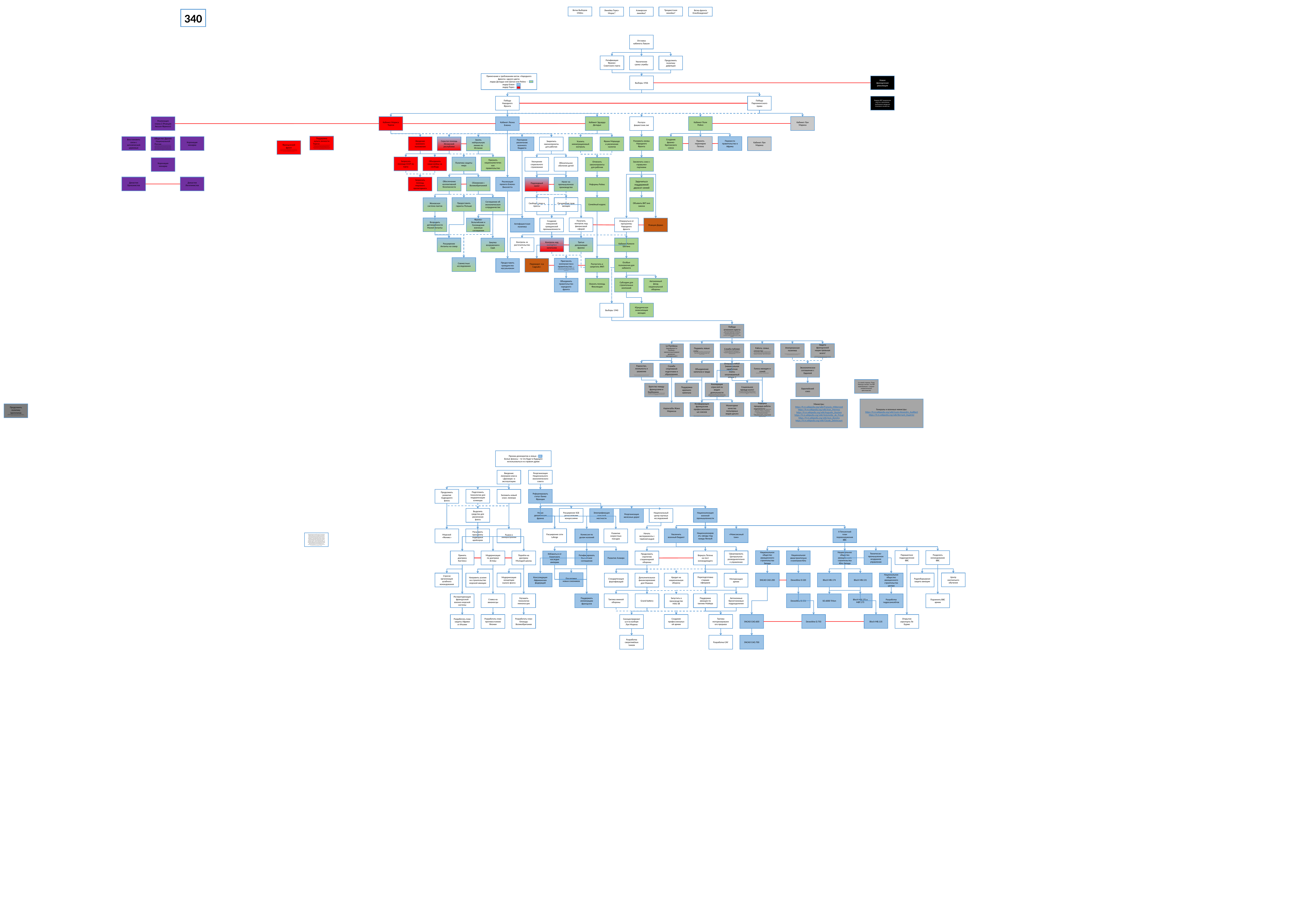

Ветка Выборов 1940го
Троцкистская линейка?
Ветка фронта Освобождения?
Линейка Торез-Морас?
Алжирская линейка?
340
Отставка кабинета Лаваля
Ратификация Франко-Советского пакта
Увеличение срока службы
Продолжить политику дефляции
Примечание к требованиям веток «Народного фронта» одного цвета:
лидер Деладье или Шотан или Рейно  -
лидер Блюм -
лидер Торез -
Выборы 1936
Новая французская революция

Победа Парламентского права
Победа Народного Фронта
Лидеры ВКТ предлагали внести в программу требование введения планового хозяйства.
Кабинет Поля Рейно
Кабинет Луи Марина
Кабинет Мориса Тореза
Кабинет Эдуарда Деладье
Кабинет Леона Блюма)
Роспуск фашистских лиг
Реализация плана Z (Реакция Аксьон Франсез)
Поддержка культа личности Тореза (Именно в это время Торез, следуя примеру Сталина в СССР, установил внутри партии определенный культ своей личности. Действительно, Торез очень восхищается Сталиным. Для укрепления своего личного имиджа он опубликовал в 1937 году автобиографию « Сын народа », которая должна была, по предложению Поля Вайан-Кутюрье , воплотить историю французского коммунизма [ 3 ] . Книга была написана с помощью Жана Фревиля [ 2 ] , который вставил в рассказ отрывок, где инициалы слов образовывали предложение «Фревиль написал эту книгу». Этот отрывок, присутствующий на страницах 36-37 первого издания, будет удален в последующих изданиях [ 9 ] . Публикация книги сопровождалась обширной рекламной кампанией, стоимость которой оценивалась в 180 000 франков, или от трети до половины ежегодных рекламных расходов Éditions Sociales [ 10 ] . В некоммунистической прессе были опубликованы вставки, а в 1937 году был снят рекламный фильм продолжительностью 5 минут, в котором Морис Торез и Жаннет Вермеерш были сняты у себя дома . ее директором был Жан Ренуар , тогда близкий к Коммунистической партии и крестный отец первого сына четы Торез [ 11 ] .Популярность Тореза тогда достигла наивысшего уровня. ТО24 июня 1937 г.Мы услышали, как демонстранты скандировали «Пляс де ля Нация»: «Торез к власти».)
Восстановить связи с католической церковью
Коронация монарха
Разорвать оковы Народного Фронта
Перевести правительство в Африку
Создание франко-британского союза
Принять перемирие Петена
Введение военного положения
Общество Друзей Национальной России (Société des Amis de la Russie nationale. Общество друзей национальной России — французское антикоммунистическое объединение межвоенного периода . Основан в начале 1938 года [ 1 ] для противодействия влиянию Общества друзей СССР (будущей Франции-СССР ) и поддержки действий белогвардейцев против «большевизма», в контексте правой кампании. против Советского Союза и коммунизма. Его возглавляет сенатор Анри Лемери , а вице-президентами являются генерал Анри Альбер Ниссель , сенатор-антикоммунист Гюстав Готеро , депутат Пьер Тэттингер , президент PNRS, олицетворение молодых патриотов , Виктор Перре и Жорж Лебек, президент Парижская группа Национального союза комбатантов . В его комитет почета входят Луи Марин и генерал Максим Вейган . Там также сидят депутаты Ксавье Валла , Филипп Анрио , Рене Домманж , Жозеф Денэ , а также литераторы, такие как братья Жером и Жан Таро . Ее генеральным секретарем является Морис Винсент, главный редактор L'Indépendant de Paris (газета Лемери). Общество также заручилось помощью литератора и антикоммунистического активиста Арсена де Гулевича [ 2 ] . Штаб-квартира находится по адресу: улица Капуцинов , 4 , во 2-м округе Парижа .Местные секции существуют в Лионе (вокруг Виктора Перре, президента Республиканской федерации Роны) и Марселя (вокруг депутата Андре Даэра ). Общество организует встречи [ 3 ] и издает брошюры, например, « Россия и Франция» , в которых Лемери показывает, «как большевизм угрожает нам грозным образом, хотя час его краха кажется близким».)
Кабинет Луи Марина
Скрытая помощь Испанской республике
Повторное увеличение военного бюджета
Занять нейтральную линию по Испании
Франк Маршадо и увеличение налогов
Закрепить законопроекты для рабочих
Усилить иммиграционный контроль
Французский фронт
(В августе 1936 г.Он предложил расширить Народный фронт вправо , создав на основе антифашизма «Французский фронт». Это не мешает Коммунистической партии осуждать невмешательство в дела Испании и вкладывать огромные средства в поддержку республиканской Испании.)
17 апреля 1936 г., за несколько дней до выборов, впервые получив возможность выступить по радио, Торез провозгласил курс на единство действий со всеми патриотами, получивший впоследствии наименование «политика протянутой руки».Он заявил, что для спасения страны коммунисты готовы протянуть руку всем французским патриотам, в том числе католикам, ветеранам войны и даже членам «Боевых крестов», желающим бороться за мир и независимость Франции.
Запросить помощи СССР по пакту
Объединить наши войны за свободу
Признать националистическое правительство
Политика защиты мира
Обязательное обучение детей
Улучшение социального страхования
Отменить законопроекты для рабочих
Заключить союз с «правыми» партиями
Коронация монарха
Династия Орлеанистов
Династия Легитимистов
Запросить помощь мирового пролетариата
Сближение с Великобританией
Обеспечение коллективной безопасности
Реализация проекта Блюма-Виоллетта
Налог на промышленное производство
Реформы Рейно
Подоходный налог
Заручиться поддержкой двухсот семей
Семейный кодекс
Соглашение об экономическом сотрудничестве
Объявить ВКТ вне закона
Предоставить гаранты Польше
Расширение прав женщин
Свобода слова и прессы
Женевская система пактов
Возродить договорённости Малой Антанты
Получить контроль над финансовой сферой
Франко-Бельгийские и Голландские военные соглашения
Отвернуться от программы Народного фронта
Реакция Дорио
Создание смешанной гражданской промышленности
Антифашистская политика
Контроль за расточительством
Контроль над экспортом капиталов
Третья девальвация франка
Расширение Антанты на север
Кабинет Камиля Шотана
Закупка вооружения в США
Совместные исследования
Особые полномочия для кабинета
Распустить и запретить ФКП
Пригласить коммунистов в правительство (Новое правительство возглавил радикал Шотан. Перед лицом контрнаступления крупной буржуазии компартия заявила, что она готова «принять на себя ответственность участия в правительстве)
Переворот «La Cagoule»
Предоставить гражданство мусульманам
Субсидии для строительных компаний
Автономный фонд национальной обороны
Объединить правительство народного фронта
Оказать помощь Финляндии
Юридическая эмансипация женщин
Выборы 1940
Победа огненного креста (Знак отличия движения Croix-de-Feu представляет собой череп, наложенный на ортогональный крест из шести огненных языков и по диагонали из двух мечей.)
Работа, семья, отечество («патриотизм не являясь монополией правых, и социальные устремления также не являются монополией левых». Его девиз подхватит позже, не спрашивая его мнения, Виши : «Работа, Семья, Отечество».)
Атигерманская политика
 (Направление Ла Рока привело ко многим изменениям внутри ассоциации, как в ее структуре, так и в идеологии, и стало настоящим поворотным моментом в существовании Круа-де-Фё. Основанное как ассоциация памяти, движение стало политическим и требовало антигерманского социального и патриотического подхода.)
Защита французской нации превыше всего!
 Его защита французской нации имеет приоритет над любыми другими идеями, особенно если они исходят из-за границы. Согласно многим источникам, в частности Рене Ремону и авторам парламентского доклада о ДПС [ 9 ] , это обвинение, до сих пор выдвигаемое теми, кто утверждает, что французский фашизм существовал в 1930-х годах, является ложным. Круа-де-Фё не тронул агрессивный, воинственный и воинственный национализм.
Подавить левые силы (Таким образом, Croix-de-Feu выступают против интернационализма коммунистической партии и крайне левых групп , которые часто приходят, чтобы нарушить парады.)
Le Flambeau (преобразует Le Flambeau , ежемесячный журнал движения , еженедельный.)
Служба публике (Политические амбиции ассоциации набирали обороты и стали яснее в работе Ла Рока « Служба публики », опубликованной в ноябре 1934 г. де-Фё) и обобщить модель сотрудничества между классами, господствовавшую во время Великой войны)
Равенство, лояльность и уважение
 (La Rocque также является главным подрядчиком для органического развития ассоциации и организует пропаганду в поддержку принципов, символизируемых боевым братством ее членов (равенство, лояльность и уважение))
Отпуска и МРОТ (минимальная заработная плата; оплачиваемый отпуск ;)
Голоса женщин и семей
(голосование женщин и голосование семьи)
Экономическое соглашение с Европой
Объединение капитала и труда
Служба спортивной подготовки и образования
(Служба спортивной подготовки и образования, известная как SPES (1936 г.): вовлекает детей из малообеспеченных семей в спортивные мероприятия;
Со своей стороны, Пьер Мильца считает, что PSF практиковала « социал- патриотическое христианство
Социальное прежде всего!
Вопреки лозунгу Action Française: «Политика прежде всего! «, созданный его лидером Шарлем Моррасом , Ла Рок заставил свое движение принять девиз «Социальное прежде всего! ".
Европейский союз
Поддержка крупного капитала
Кооперация отраслей по видам деятельности
(«организованная профессия» корпоративистского типа , вдохновленная социал-католицизмом : кооперация отраслей по видам деятельности, кооперация между начальниками и рабочими и воссоединение рабочих по отраслям;
Братство между французами и берберами () По словам Рене Ремона , в предисловии к произведению Огюстена Ибазизена , который останется «верным памяти полковника де Ла Рока и после смерти», последний «в свою очередь, вслед за другими, обязывает пересмотреть черную легенду, которую слишком долго маскировал образ Croix de Feu и PSF: он свидетельствует об отсутствии расизма, социальной открытости и братстве между двумя [французскими и арабо-берберскими] общинами»)
Генералы и военные министры:
https://fr.m.wikipedia.org/wiki/Louis-Alexandre_Audibert
https://fr.m.wikipedia.org/wiki/Bernard_Dupérier

Министры:
https://fr.m.wikipedia.org/wiki/François_Mitterrand
https://fr.m.wikipedia.org/wiki/Jean_Mermoz
https://fr.m.wikipedia.org/wiki/Augustin_Ibazizen
https://fr.m.wikipedia.org/wiki/Antoinette_de_Préval
https://fr.m.wikipedia.org/wiki/Jean_Borotra
https://fr.m.wikipedia.org/wiki/Claude_Delvincourt

Реформа процедур работы парламента (Идеологию PSF можно обобщить следующими элементами, в частности, взятыми из книги Франсуа де Ла Рока « Общественная служба » (1934):Политика : сильный президентский режим, уже не парламентский.)
Конфедерация французских профессиональных союзов
 (Он призывал к юнионизму сотрудничества против юнионизма классовой борьбы. в Croix-de-feu был создан отдел профсоюзных исследований с целью создания профсоюзов на каждой фабрике, вдохновленных принципами движения. Создаются федеральные союзы и8 января 1937 г.происходит учредительное собрание Конфедерации французских профессиональных синдикатов
Мониторинг качества популярных видов досуга
Аэроклубы Жана Мермоза
Продолжить политику прототипов
В середине 1930-х годов , когда Германия начала перевооружение с начала десятилетия, Франция отставала. Ее ВВС не могут конкурировать с ВВС Германии. Во Франции была начата политика создания прототипов , но произведенные устройства не соответствовали амбициозным спецификациям , выданным официальными службами , или не могли быть произведены достаточно быстро. Настолько, что они уже устарели, когда поступили на вооружение
Промка демократов и левых –
Белые фокусы – те что будут в будущем использоваться и в правом древе

Введение линкоров класса «Дюнкерк» в эксплуатацию
Реорганизация Национального экономического совета
Подготовить технологии для модернизации эсминцев
Продолжить развитие подводного флота
Реформировать статус банка Франции
Заложить новый класс линкора
Выделить средства для увеличения флота
Новая девальвация франка
Расширение SGE group новыми концессиями
Национализация военной промышленности
Электрификация сельской местности
Реорганизация железных дорог
Национальный центр научных исследований
«Межсоюзный танк»
II Пятилетний план перевооружения ВВС
Расширение сети Lafarge
Увеличить военный бюджет
Национализировать заводы под нужды Renault
Рывок в линкоростроении
Комиссия по делам колоний
Развитие скоростных поездов
Морской «Феникс»
Расширить программу подводных крейсеров
Начать эксперименты с тяжёлой водой
Доктрина Сарро для колонийВ начале 1920-х годов Сарро, тогдашний министр колоний , разработал план развития колоний, который, хотя и не был реализован на практике, ознаменовал возобновление интереса властей взять под контроль развитие колоний. Идеи, которые он излагает в своей работе « Развитие французских колоний», образуют последовательную доктрину экономической колонизации, которая оправдывает заботу администрации о местном населении, и он пишет: «Политика коренных народов — это сохранение породы. » Поэтому он рекомендует программу инвестиций в здравоохранение и социальную сферу, которая не будет реализована из-за нехватки бюджета [ 15 ] .ТО16 апреля 1922 г.В день Пасхи он открыл Марсельскую колониальную выставку [ 16 ] , [ 17 ] .С 1925 по 1926 год он был назначен послом Франции в Турции .
Национальное общество авиационного строительства Запада
Техническо-промышленное воздушное управление
Парашютное подразделение ВВС
Разделить командование ВВС
Национальное общество авиационного строительства Юго-Запада
Национальная авиастроительная компания Юга
Сформировать Центральное разведывательное управление
Развитие Алжира
Перейти на доктрину Молодой школы
Избавиться от Азиатского наследия империи
Принять доктрину Кастекса
Модернизация по доктрине Эстевы
Вернуть Петена на пост командующего
Ратифицировать Вьенотское соглашение
Продолжить стратегию стационарной обороны
Поддержка новых союзников
Переподготовка старших офицеров
Центр охотничьего обучения
Строгая организация штабного командования
Модернизация концепции малого флота
Радиобарьерная защита авиации
SNCAO CAO.200
Dewoitine D.520
Bloch MB.174
Bloch MB.131
Национальное общество авиационного строительства центра
Консолидация Африканских федераций
Кредит на национальную оборону
Стандартизация фортификаций
Дополнительное финансирование для Мажино
Направить усилия на строительство морской авиации
Моторизация армии
Ставка на авианосцы
Улучшить технологии миноносцев
Реструктуризация французской военно-морской системы
Тактика ежиной обороны
Автономные бронетанковые подразделения
Поддержка авиации по тактике Майера
Поддержать иммиграцию французов
Grand battery
SO.6000 Triton
Bloch MB.175 и MBT.175
Разработка гидросамолётов
Подчинить ВВС армии
Dewoitine D.551
Запустить в производство MAS-38
Открытие аэропорта Ле Бурже
Разработать план противостоянии Японии
Создание профессиональной армии
Тактика моторизированного прорыва
SNCAO CAO.600
Dewoitine D.750
Bloch MB.135
Разработать план блокады Великобритании
Разработать план защиты Африки от Италии
Сконцентрироваться на выборе Луи Морена
Разработка сверхтяжёлых танков
Разработка САУ
SNCAO CAO.700